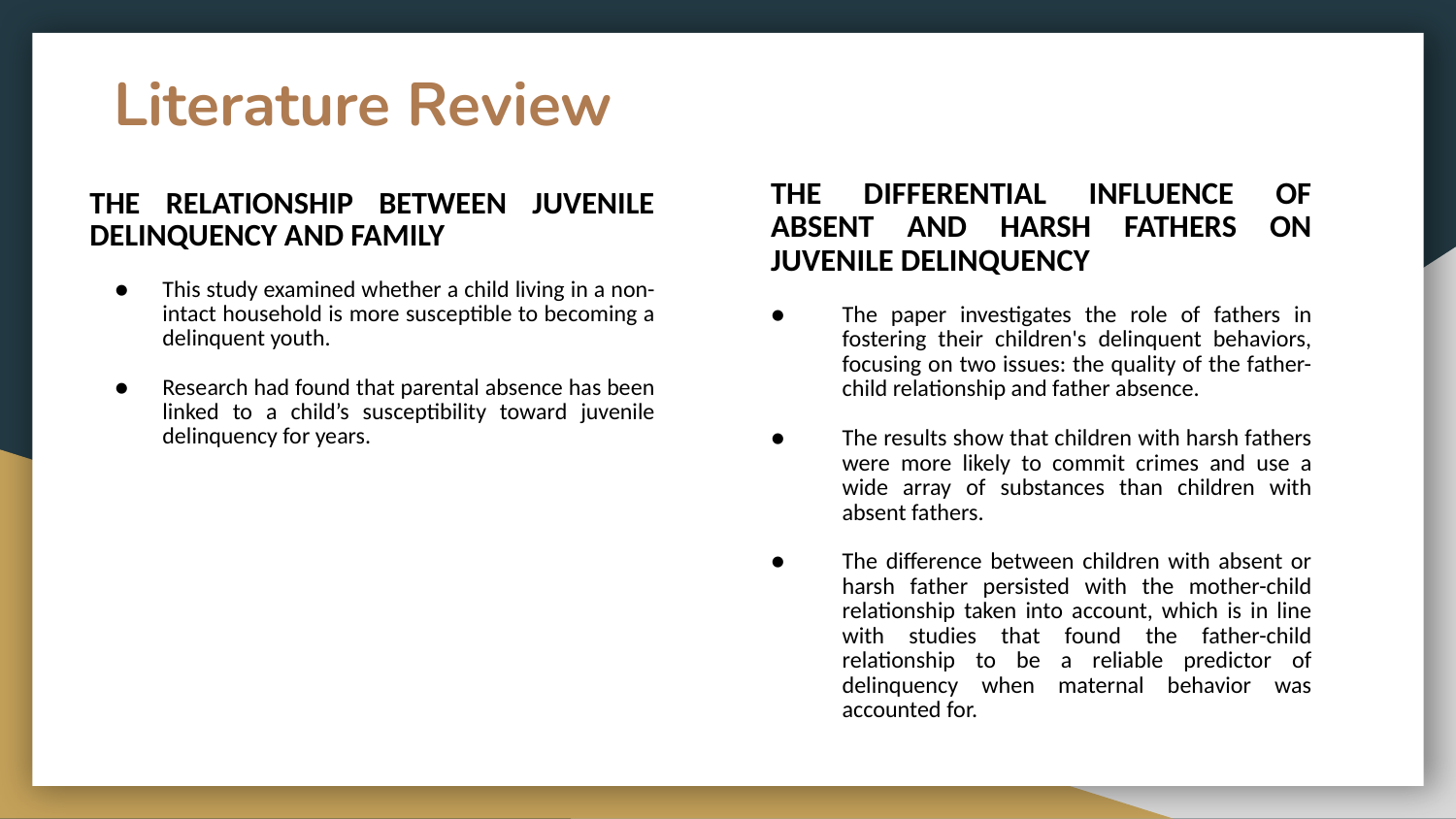

# Literature Review
THE DIFFERENTIAL INFLUENCE OF ABSENT AND HARSH FATHERS ON JUVENILE DELINQUENCY

The paper investigates the role of fathers in fostering their children's delinquent behaviors, focusing on two issues: the quality of the father-child relationship and father absence.

The results show that children with harsh fathers were more likely to commit crimes and use a wide array of substances than children with absent fathers.

The difference between children with absent or harsh father persisted with the mother-child relationship taken into account, which is in line with studies that found the father-child relationship to be a reliable predictor of delinquency when maternal behavior was accounted for.

THE RELATIONSHIP BETWEEN JUVENILE DELINQUENCY AND FAMILY

This study examined whether a child living in a non-intact household is more susceptible to becoming a delinquent youth.

Research had found that parental absence has been linked to a child’s susceptibility toward juvenile delinquency for years.